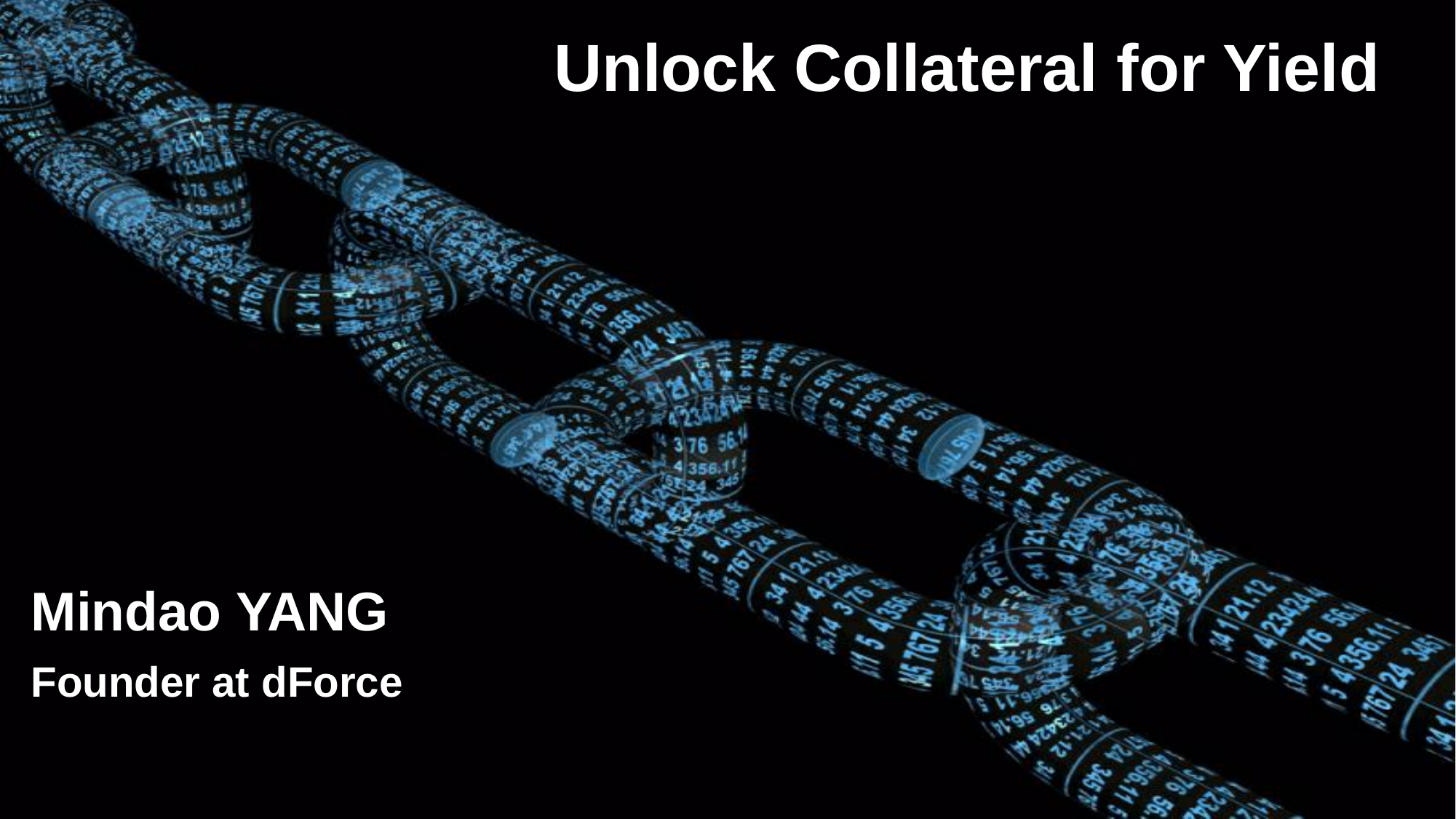

Unlock Collateral for Yield

Mindao YANG
Founder at dForce